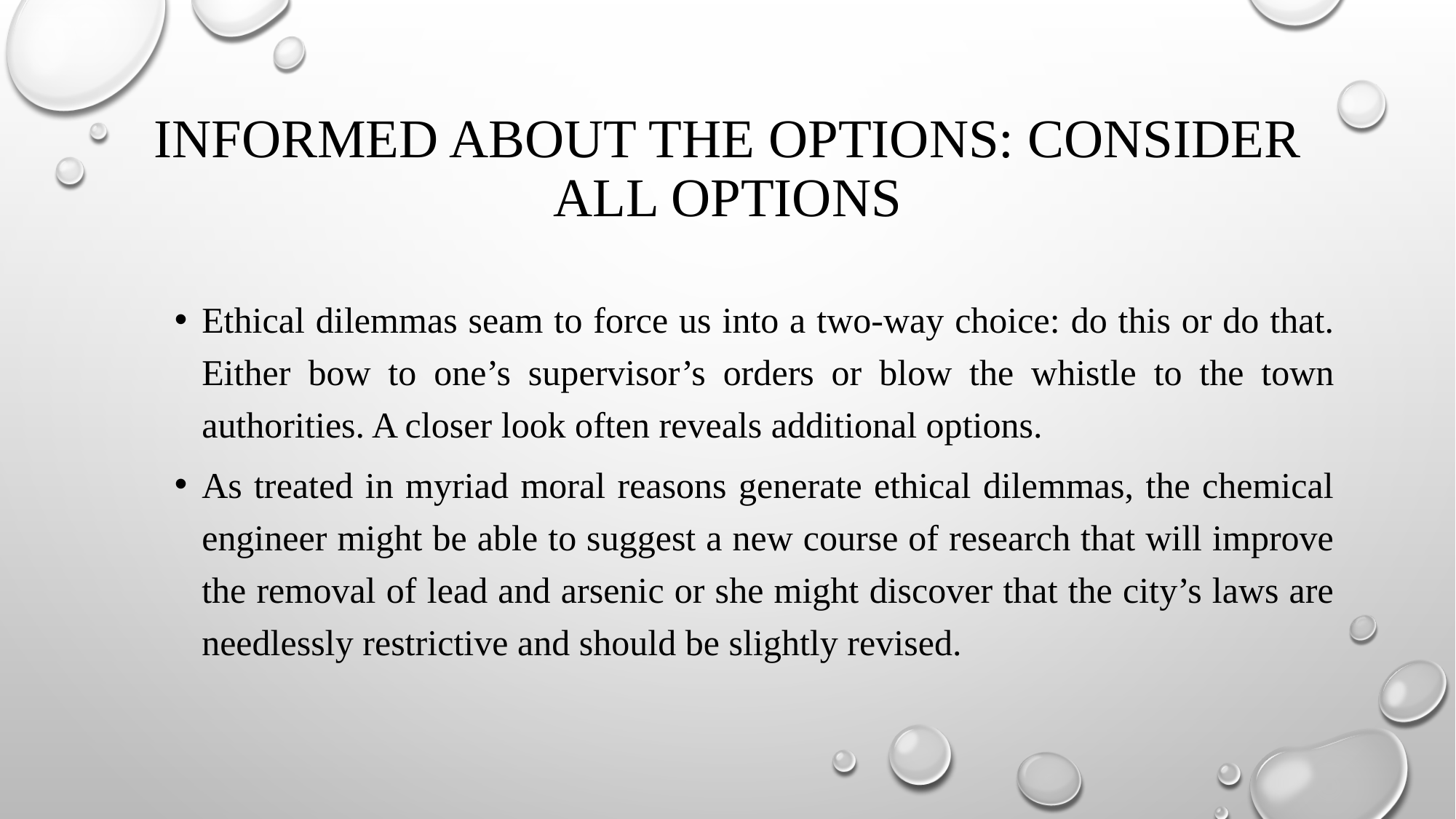

# INFORMED ABOUT THE OPTIONS: CONSIDER ALL OPTIONS
Ethical dilemmas seam to force us into a two-way choice: do this or do that. Either bow to one’s supervisor’s orders or blow the whistle to the town authorities. A closer look often reveals additional options.
As treated in myriad moral reasons generate ethical dilemmas, the chemical engineer might be able to suggest a new course of research that will improve the removal of lead and arsenic or she might discover that the city’s laws are needlessly restrictive and should be slightly revised.